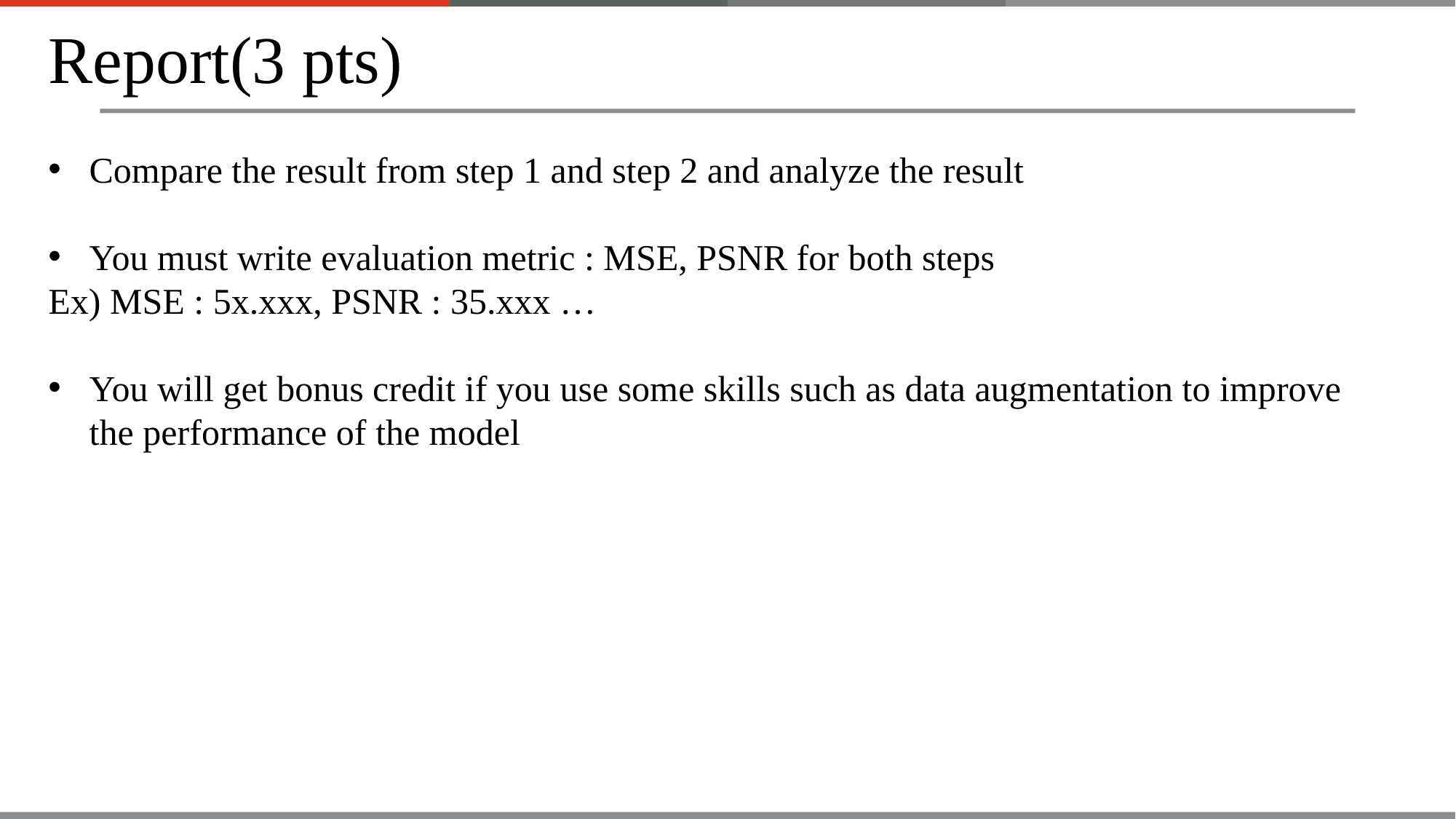

Report(3 pts)
Compare the result from step 1 and step 2 and analyze the result

You must write evaluation metric : MSE, PSNR for both steps
Ex) MSE : 5x.xxx, PSNR : 35.xxx …

You will get bonus credit if you use some skills such as data augmentation to improve the performance of the model